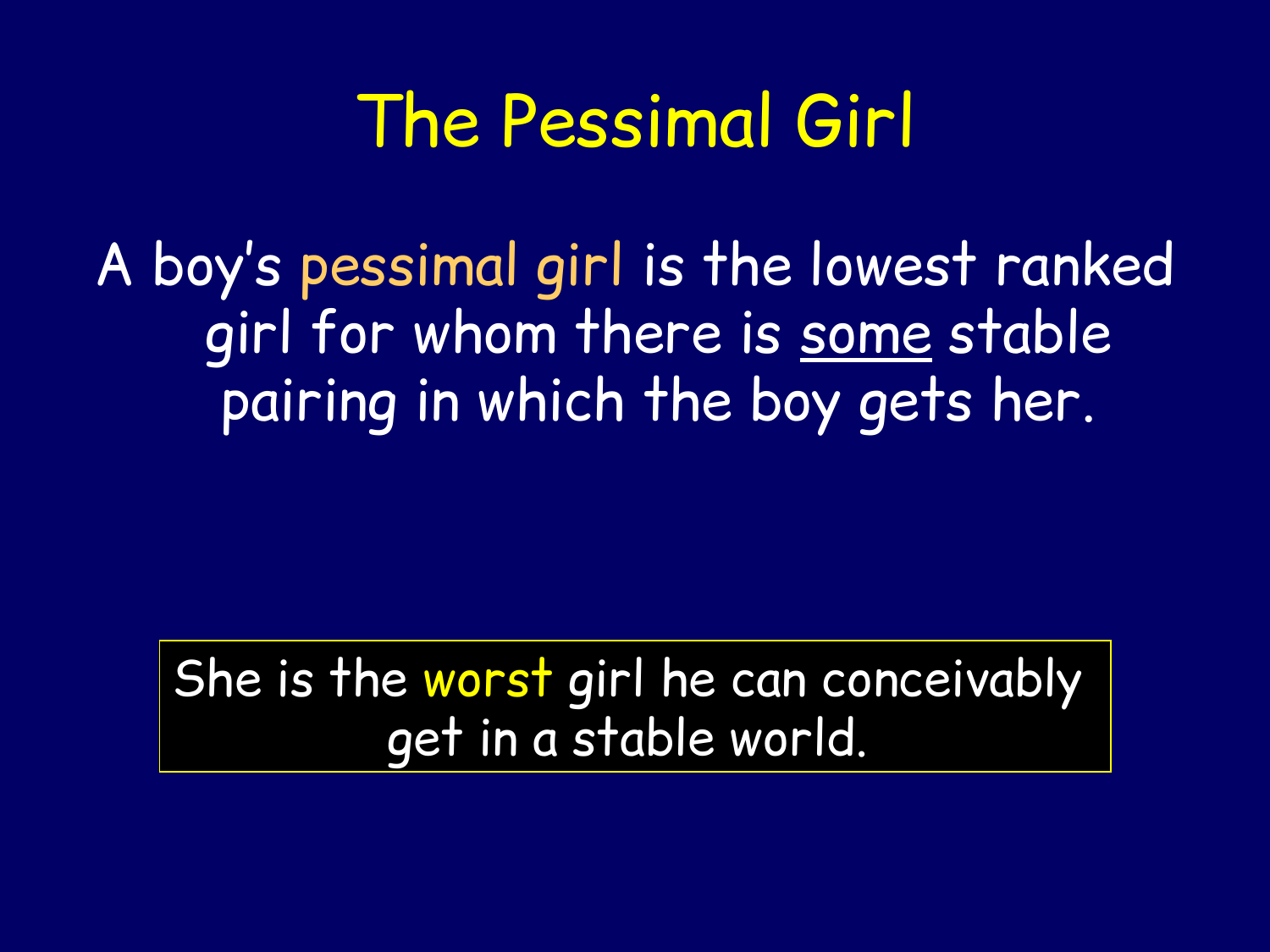

# The Pessimal Girl
A boy’s pessimal girl is the lowest ranked girl for whom there is some stable pairing in which the boy gets her.

She is the worst girl he can conceivably
get in a stable world.